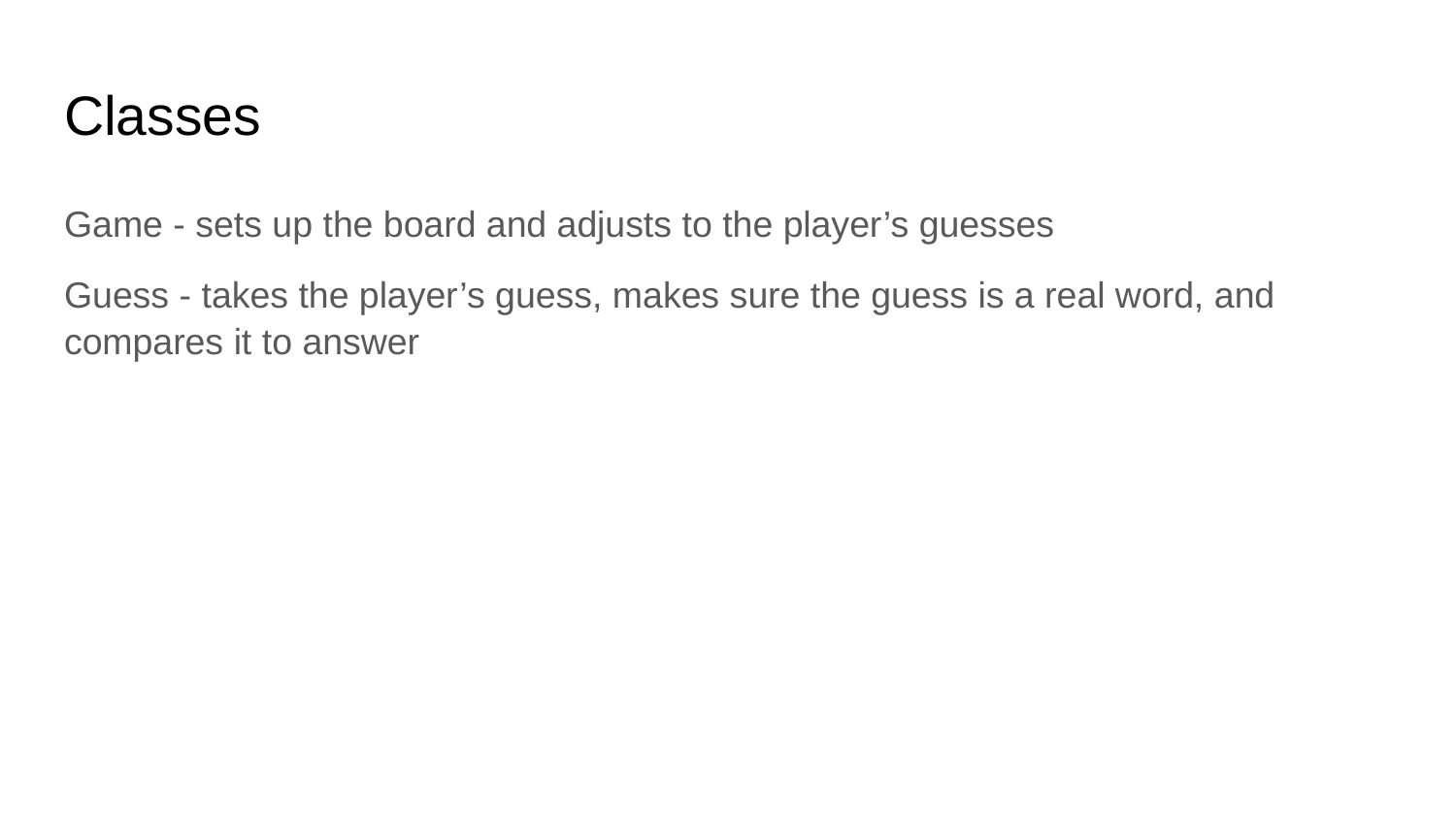

# Classes
Game - sets up the board and adjusts to the player’s guesses
Guess - takes the player’s guess, makes sure the guess is a real word, and compares it to answer